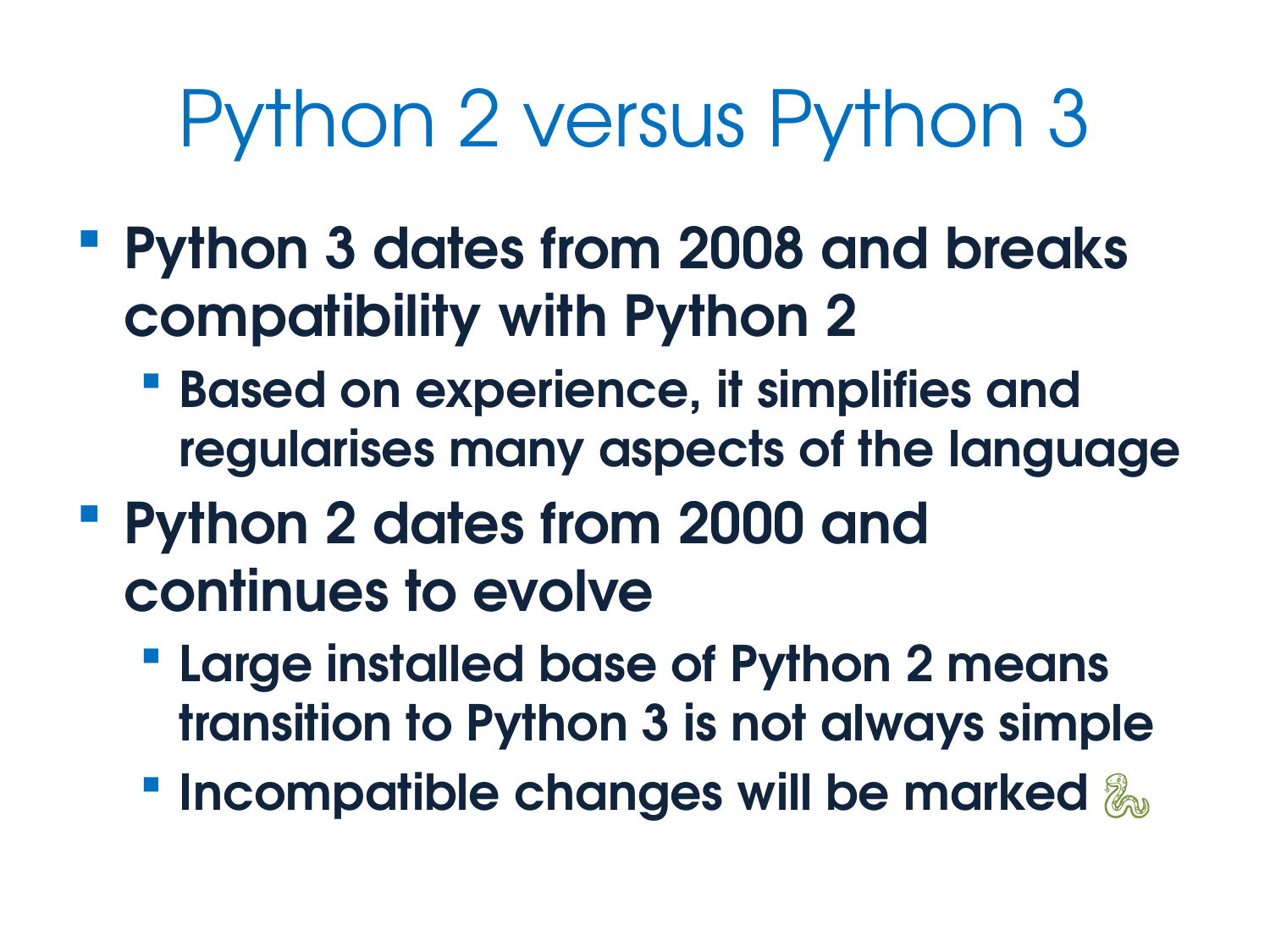

# Python 2 versus Python 3
Python 3 dates from 2008 and breaks compatibility with Python 2
Based on experience, it simplifies and regularises many aspects of the language
Python 2 dates from 2000 and continues to evolve
Large installed base of Python 2 means transition to Python 3 is not always simple
Incompatible changes will be marked 🐍